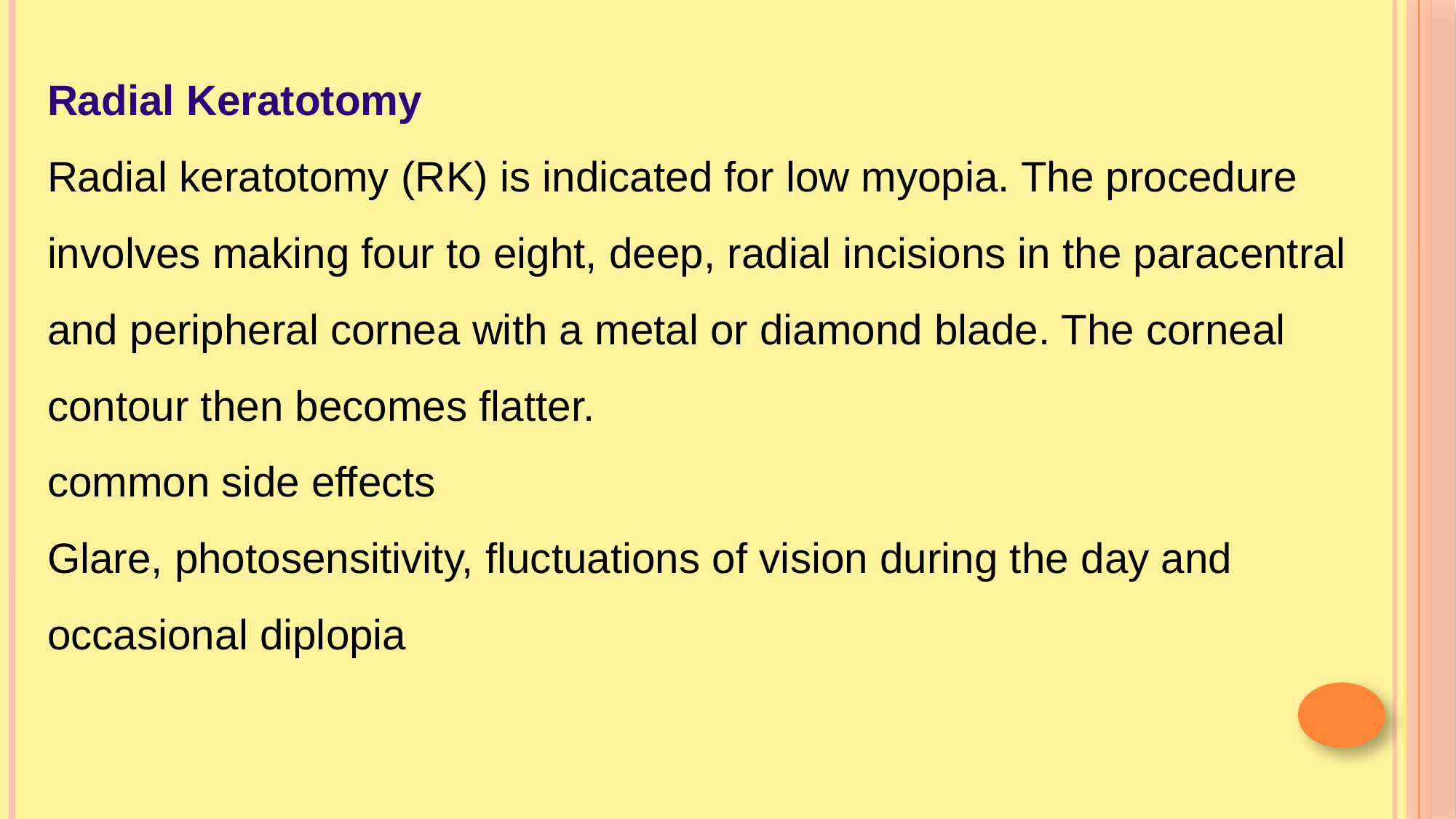

Radial Keratotomy
Radial keratotomy (RK) is indicated for low myopia. The procedure involves making four to eight, deep, radial incisions in the paracentral and peripheral cornea with a metal or diamond blade. The corneal contour then becomes flatter.
common side effects
Glare, photosensitivity, fluctuations of vision during the day and occasional diplopia